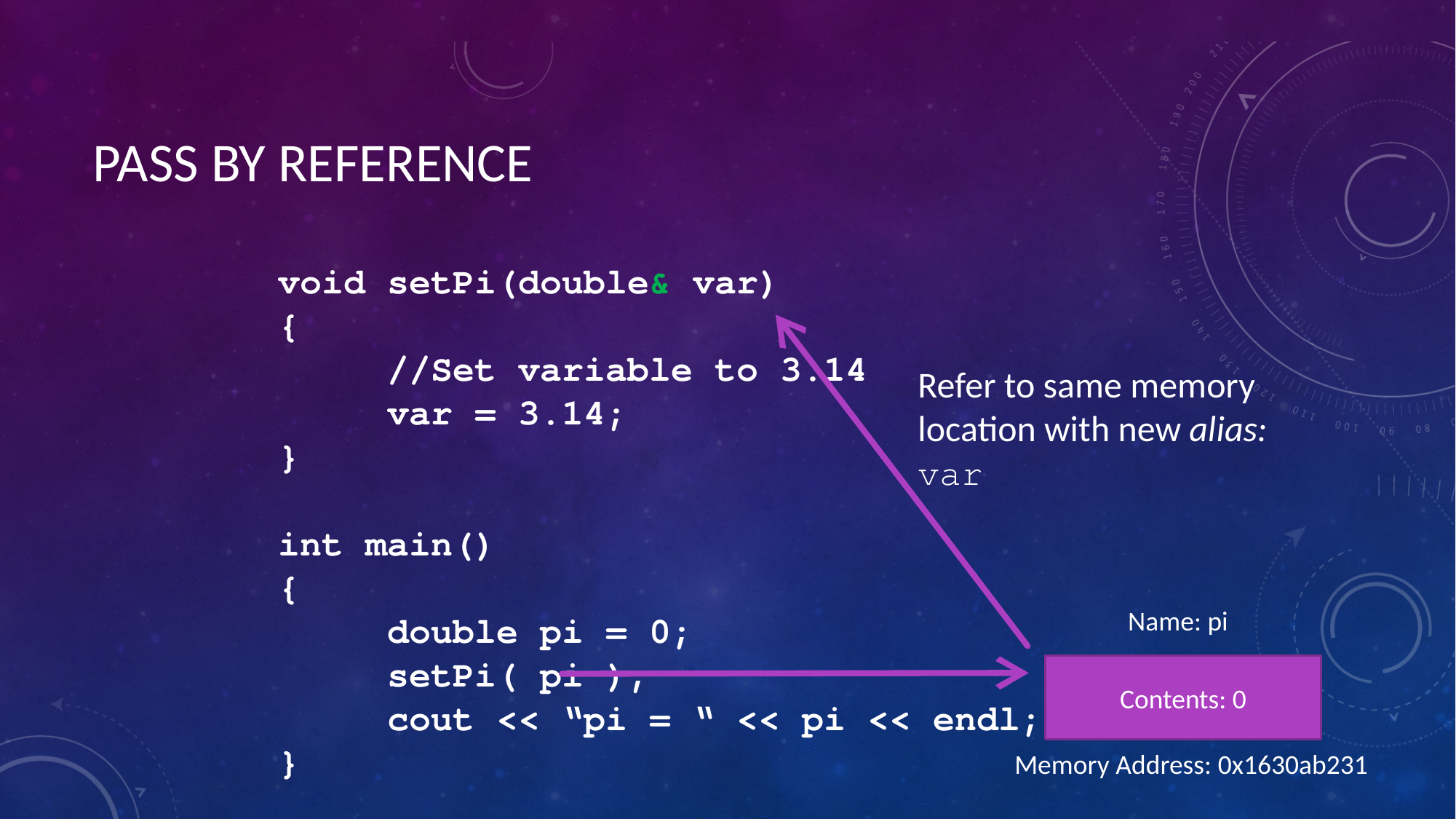

# Pass By reference
void setPi(double& var)
{
	//Set variable to 3.14
	var = 3.14;
}

int main()
{
	double pi = 0;
	setPi( pi );
	cout << “pi = “ << pi << endl;
}
Refer to same memory location with new alias: var
Name: pi
Contents: 0
48
Memory Address: 0x1630ab231